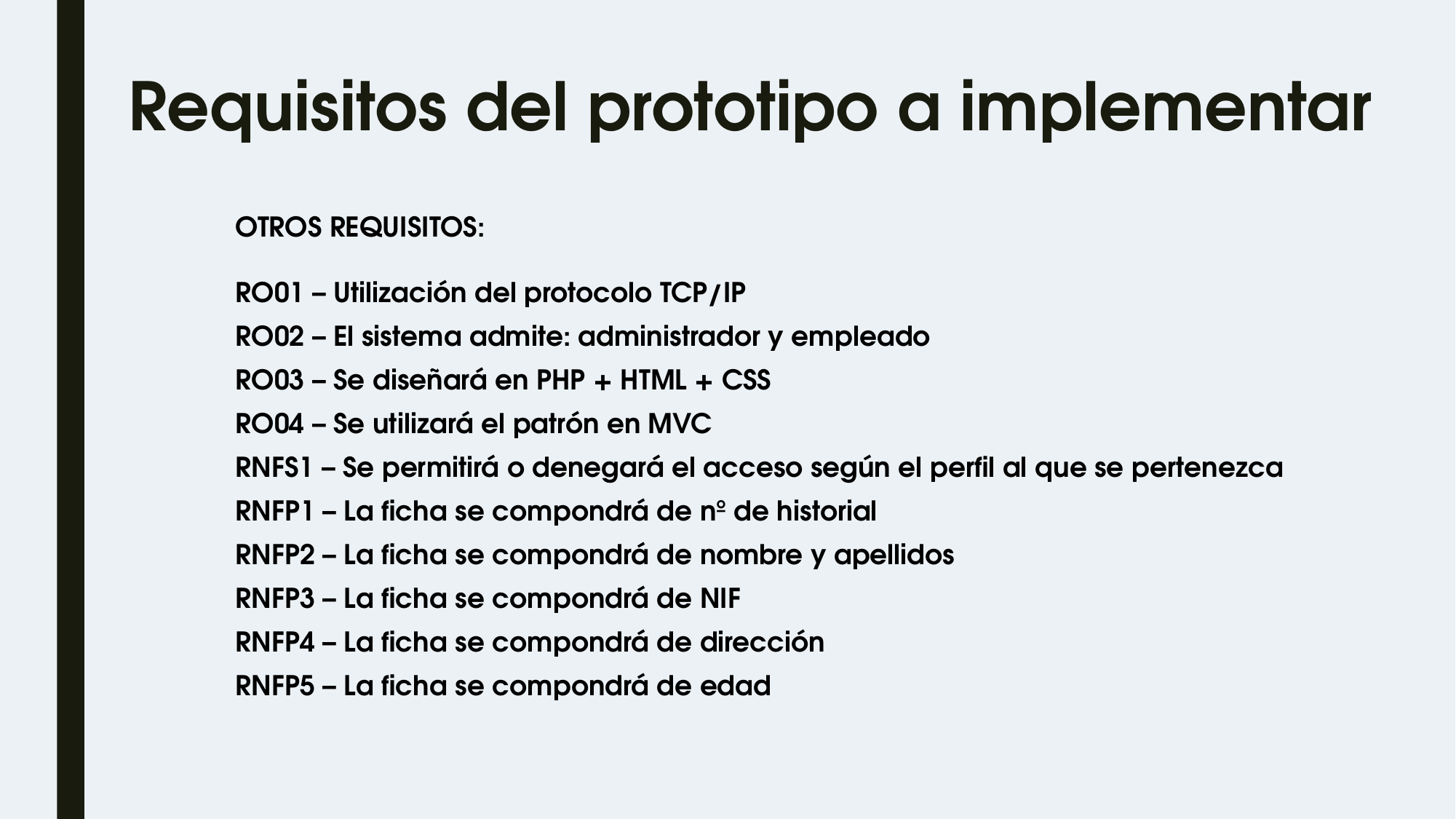

# Requisitos del prototipo a implementar
OTROS REQUISITOS:

RO01 – Utilización del protocolo TCP/IP

RO02 – El sistema admite: administrador y empleado

RO03 – Se diseñará en PHP + HTML + CSS

RO04 – Se utilizará el patrón en MVC

RNFS1 – Se permitirá o denegará el acceso según el perfil al que se pertenezca

RNFP1 – La ficha se compondrá de nº de historial

RNFP2 – La ficha se compondrá de nombre y apellidos

RNFP3 – La ficha se compondrá de NIF

RNFP4 – La ficha se compondrá de dirección

RNFP5 – La ficha se compondrá de edad